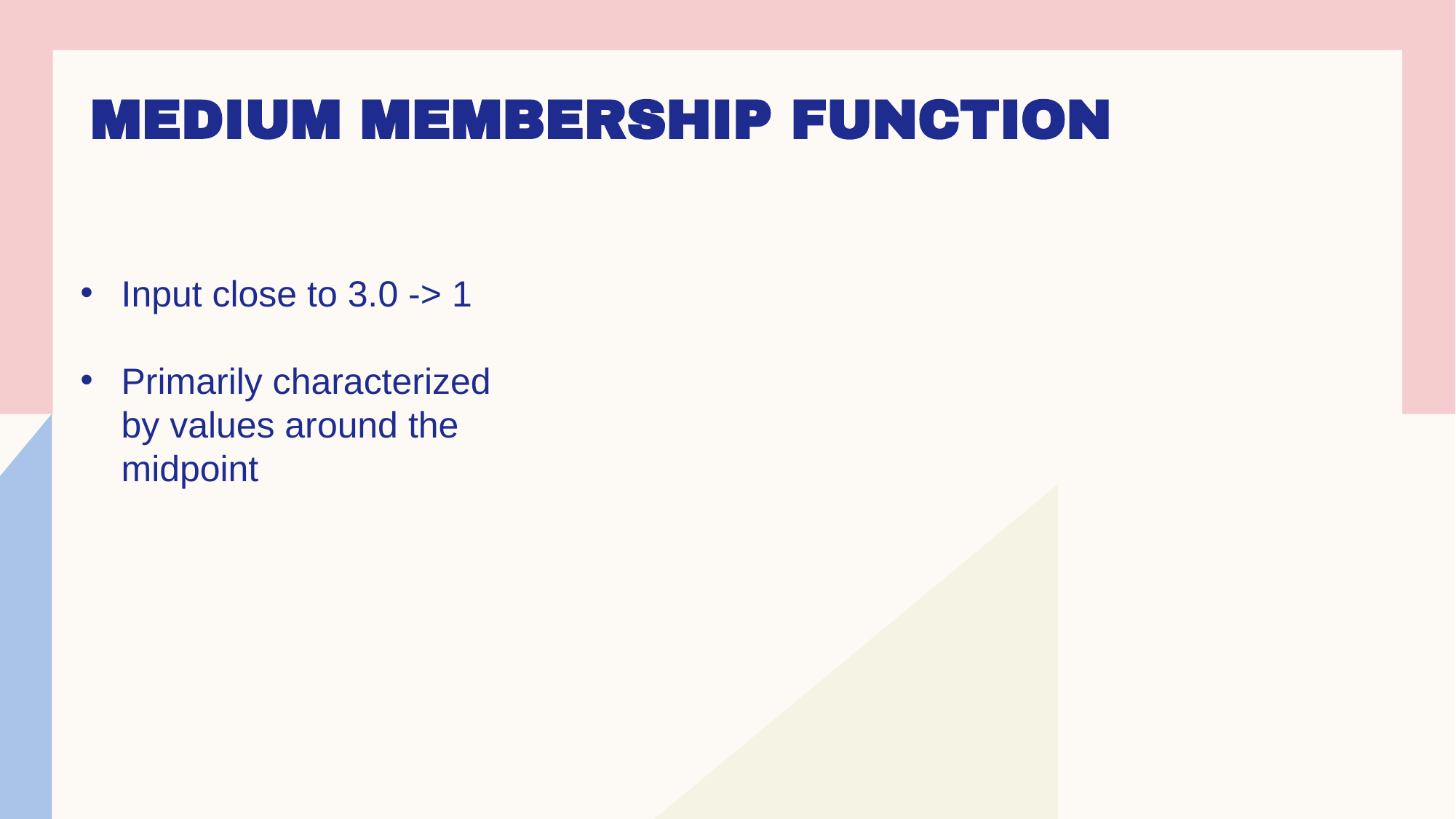

# Medium membership function
Input close to 3.0 -> 1

Primarily characterized by values around the midpoint